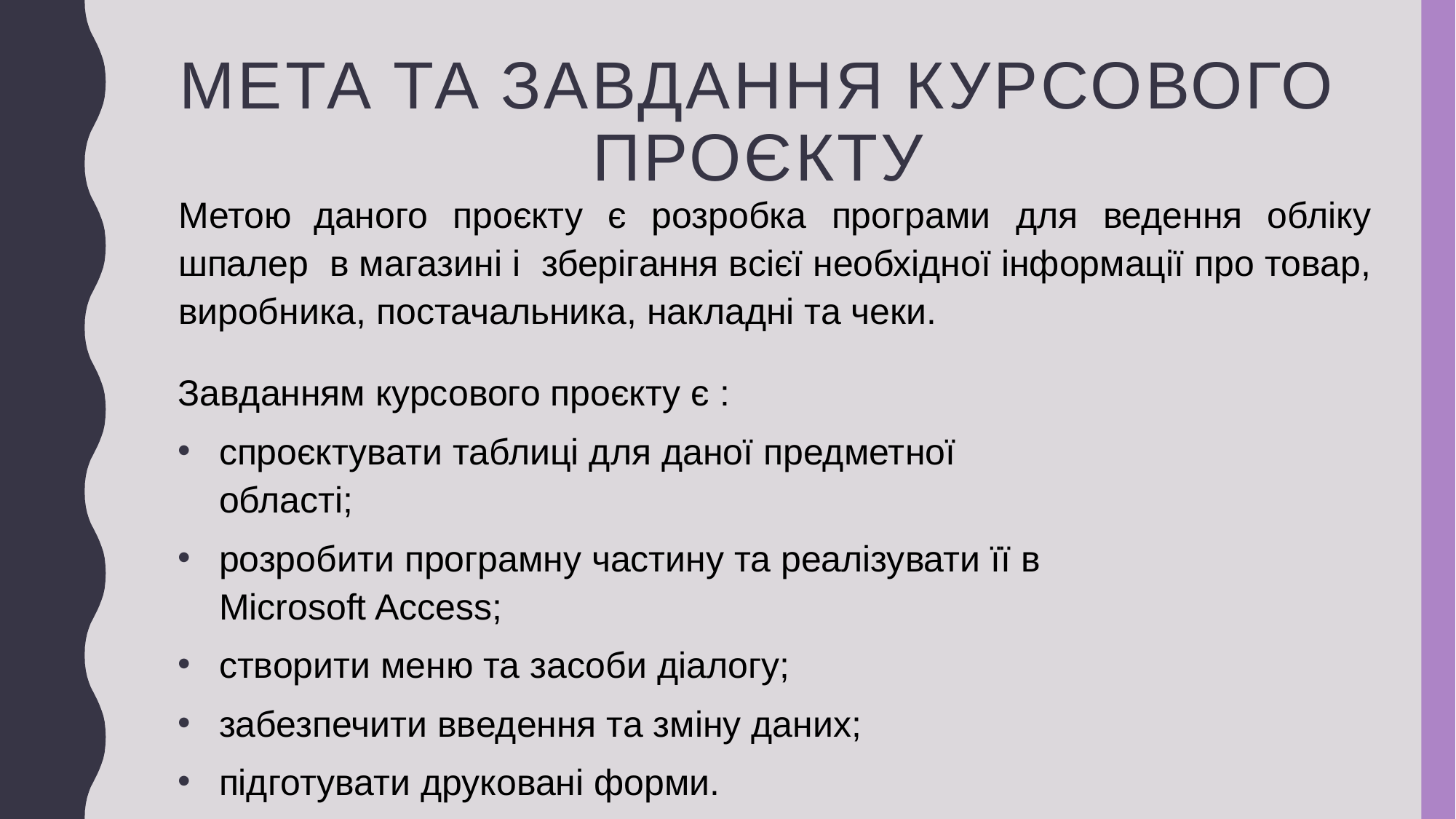

# Мета та завдання курсового проєкту
Метою даного проєкту є розробка програми для ведення обліку шпалер  в магазині і  зберігання всієї необхідної інформації про товар, виробника, постачальника, накладні та чеки.

Завданням курсового проєкту є :
спроєктувати таблиці для даної предметної області;
розробити програмну частину та реалізувати її в Microsoft Access;
створити меню та засоби діалогу;
забезпечити введення та зміну даних;
підготувати друковані форми.